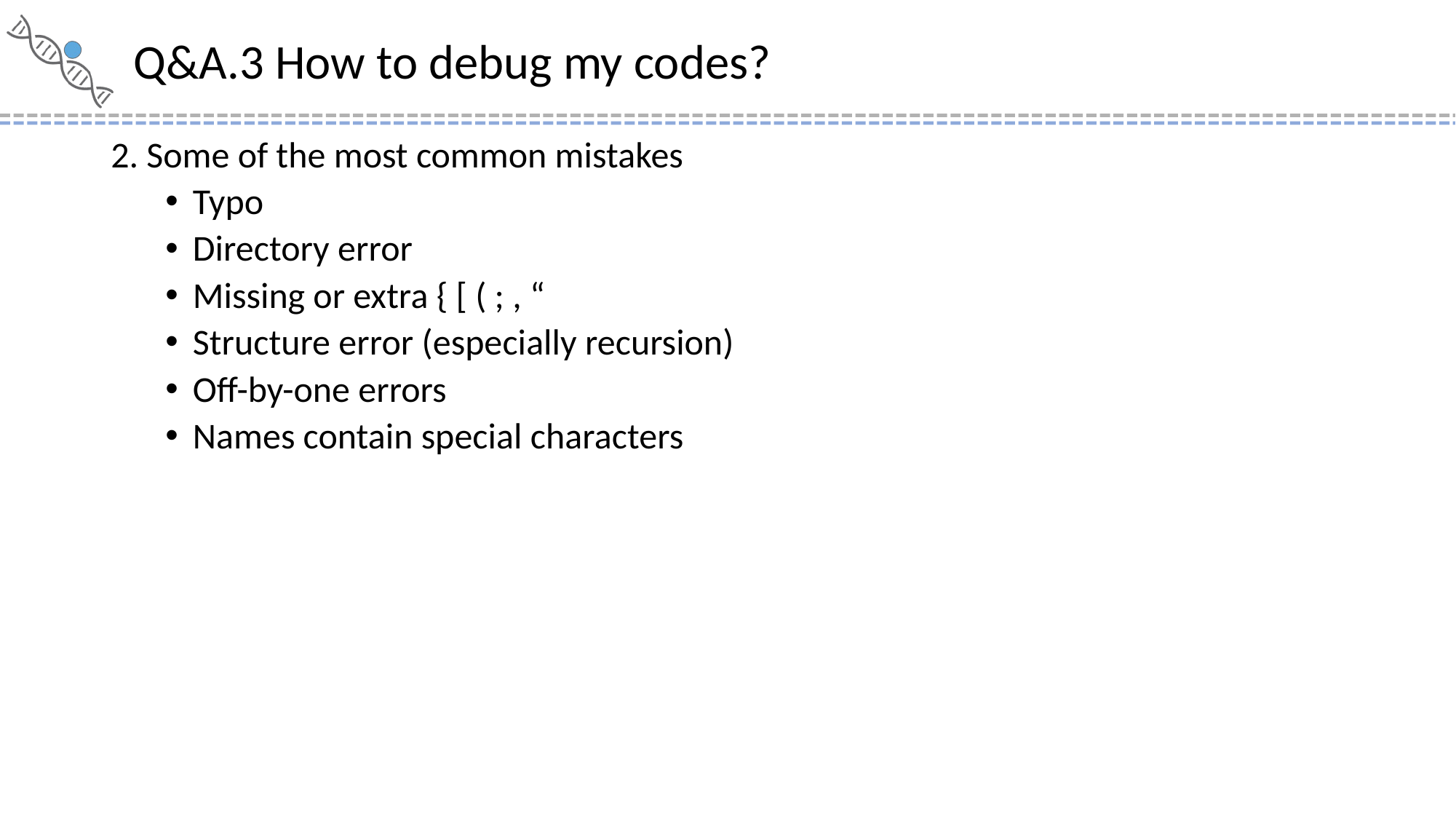

# Q&A.3 How to debug my codes?
2. Some of the most common mistakes
Typo
Directory error
Missing or extra { [ ( ; , “
Structure error (especially recursion)
Off-by-one errors
Names contain special characters